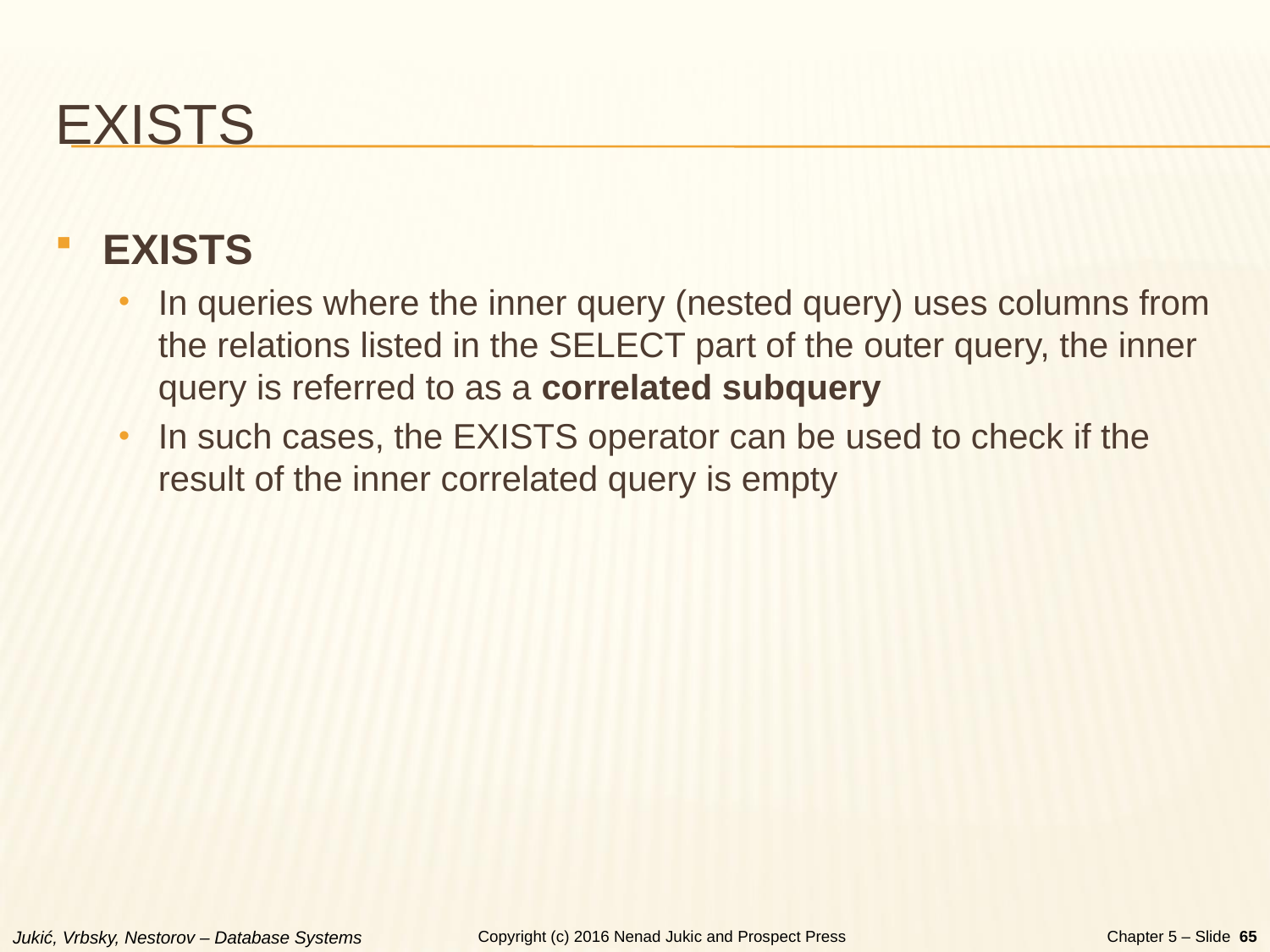

# EXISTS
EXISTS
In queries where the inner query (nested query) uses columns from the relations listed in the SELECT part of the outer query, the inner query is referred to as a correlated subquery
In such cases, the EXISTS operator can be used to check if the result of the inner correlated query is empty
Jukić, Vrbsky, Nestorov – Database Systems
Chapter 5 – Slide  65